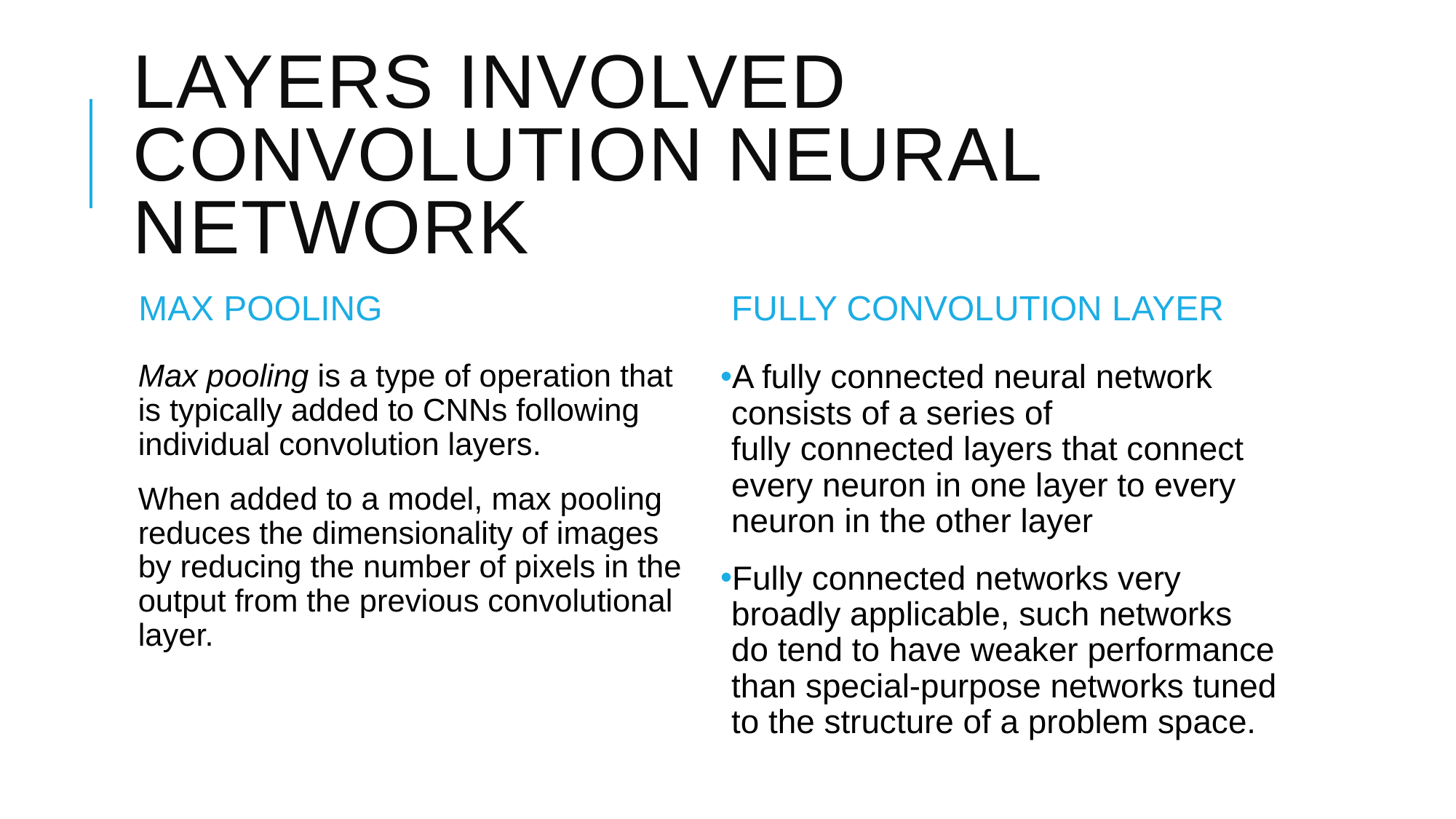

# LAYERS INVOLVED CONVOLUTION NEURAL NETWORK
MAX POOLING
FULLY CONVOLUTION LAYER
Max pooling is a type of operation that is typically added to CNNs following individual convolution layers.
When added to a model, max pooling reduces the dimensionality of images by reducing the number of pixels in the output from the previous convolutional layer.

A fully connected neural network consists of a series of fully connected layers that connect every neuron in one layer to every neuron in the other layer
Fully connected networks very broadly applicable, such networks do tend to have weaker performance than special-purpose networks tuned to the structure of a problem space.